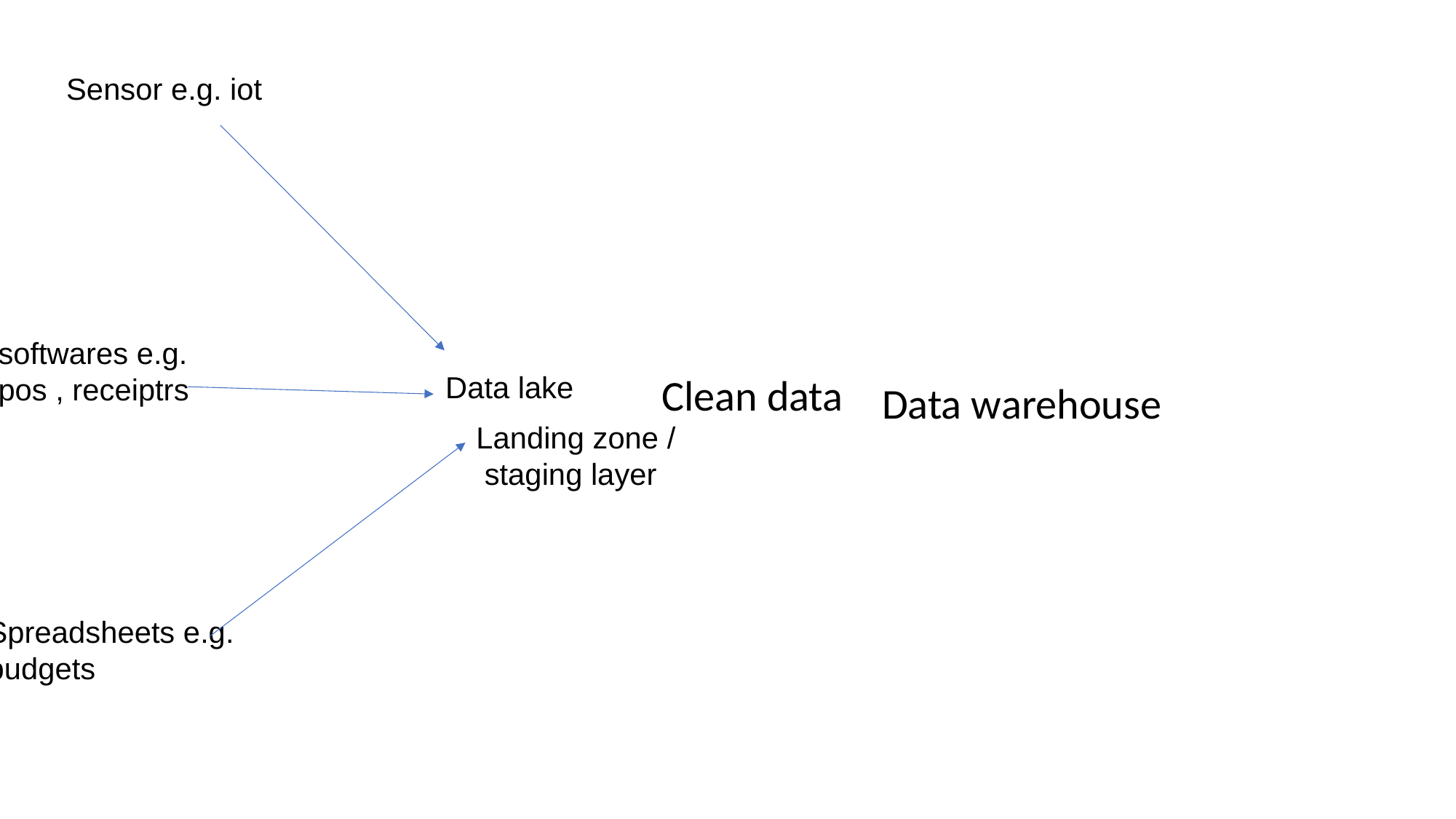

Sensor e.g. iot
softwares e.g.
pos , receiptrs
Data lake
Clean data
Data warehouse
Landing zone /
 staging layer
Spreadsheets e.g.
budgets